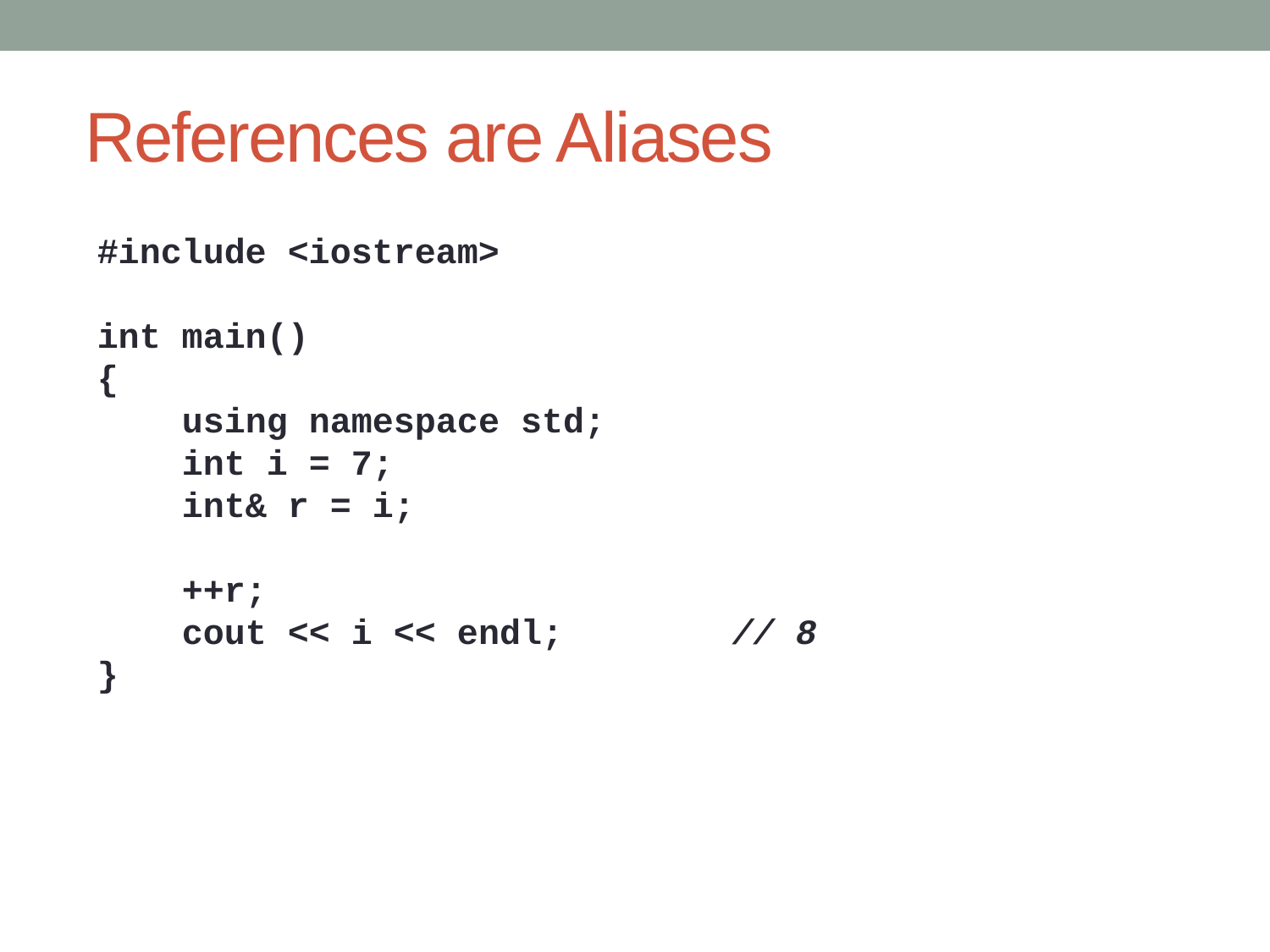

# References are Aliases
#include <iostream>

int main()
{
    using namespace std;
    int i = 7;
    int& r = i;

    ++r;
    cout << i << endl;		// 8
}